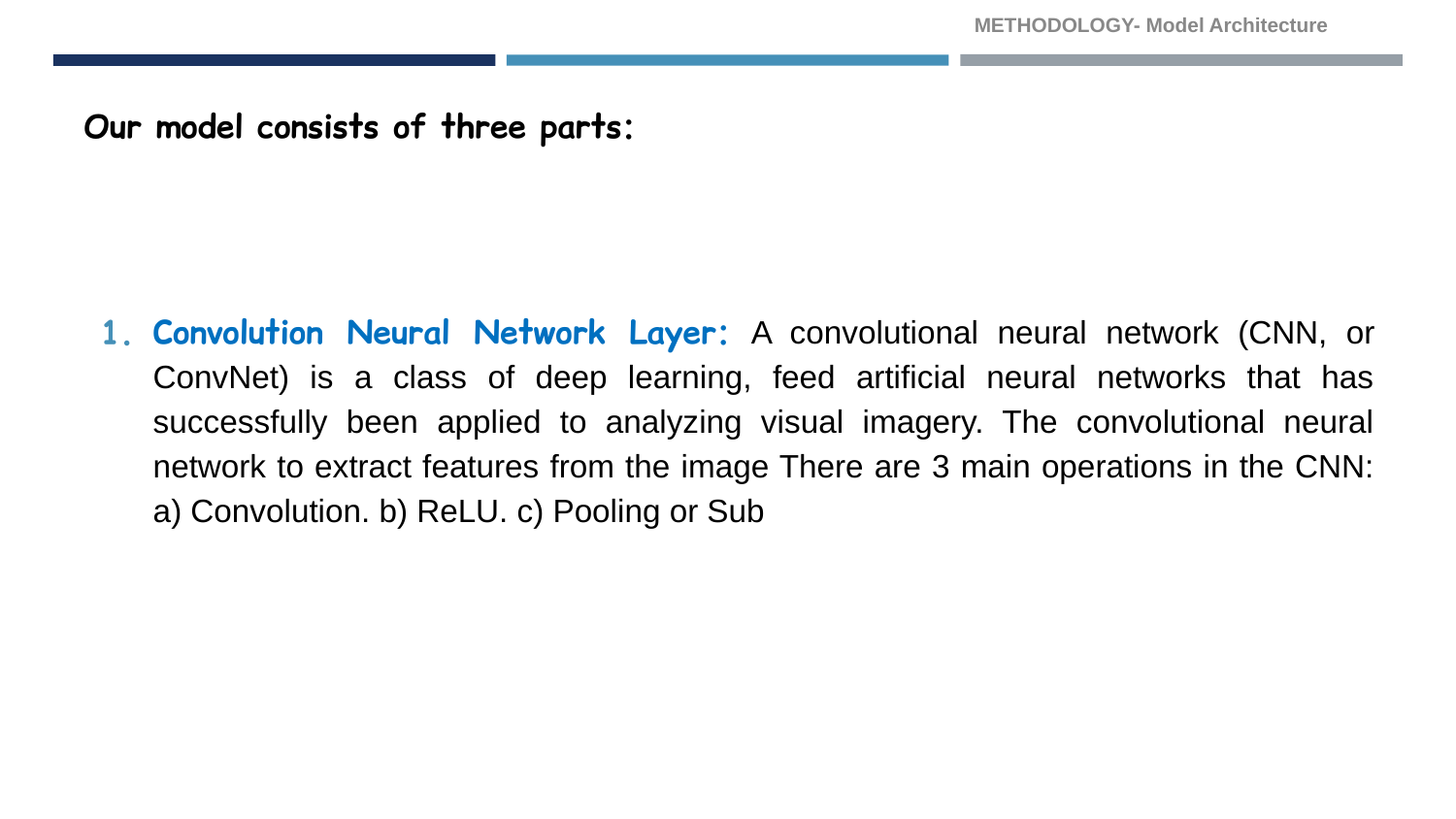

METHODOLOGY- Model Architecture
Our model consists of three parts:
Convolution Neural Network Layer: A convolutional neural network (CNN, or ConvNet) is a class of deep learning, feed artificial neural networks that has successfully been applied to analyzing visual imagery. The convolutional neural network to extract features from the image There are 3 main operations in the CNN: a) Convolution. b) ReLU. c) Pooling or Sub